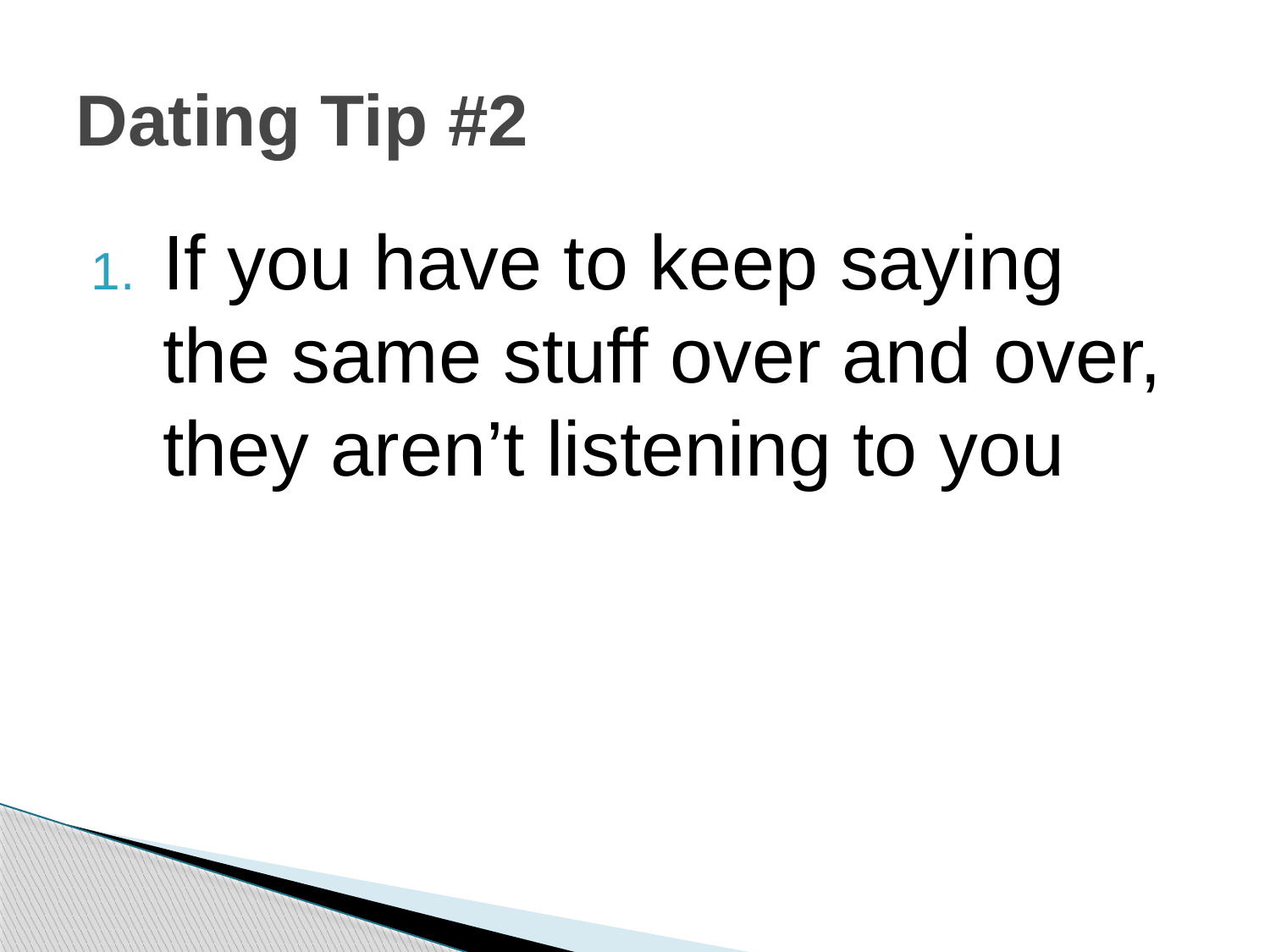

# Dating Tip #2
If you have to keep saying the same stuff over and over, they aren’t listening to you